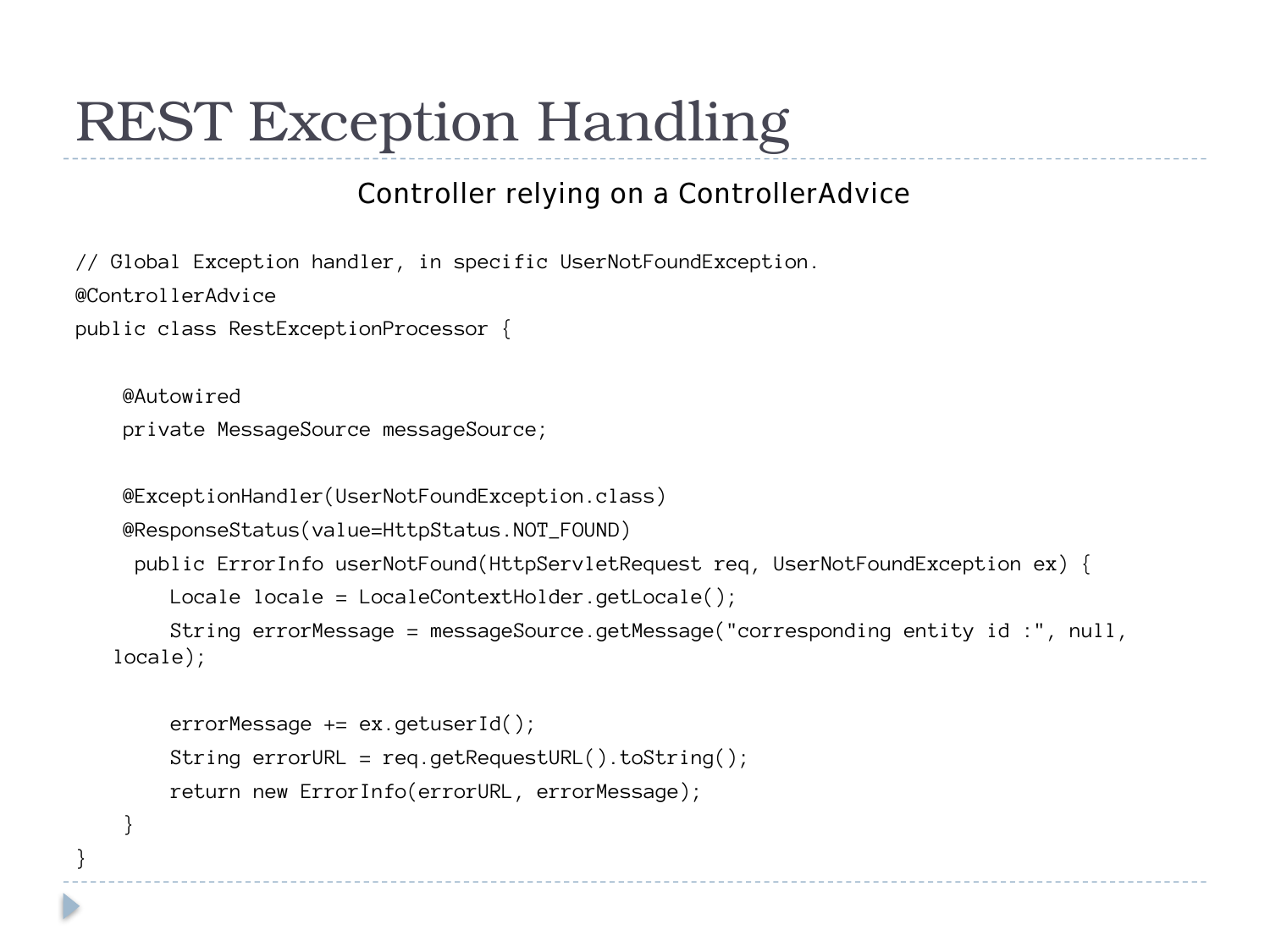

# REST Exception Handling
Controller relying on a ControllerAdvice

// Global Exception handler, in specific UserNotFoundException.
@ControllerAdvice
public class RestExceptionProcessor {

    @Autowired
    private MessageSource messageSource;

    @ExceptionHandler(UserNotFoundException.class)
    @ResponseStatus(value=HttpStatus.NOT_FOUND)
     public ErrorInfo userNotFound(HttpServletRequest req, UserNotFoundException ex) {
        Locale locale = LocaleContextHolder.getLocale();
        String errorMessage = messageSource.getMessage("corresponding entity id :", null, locale);

        errorMessage += ex.getuserId();
        String errorURL = req.getRequestURL().toString();
        return new ErrorInfo(errorURL, errorMessage);
    }
}